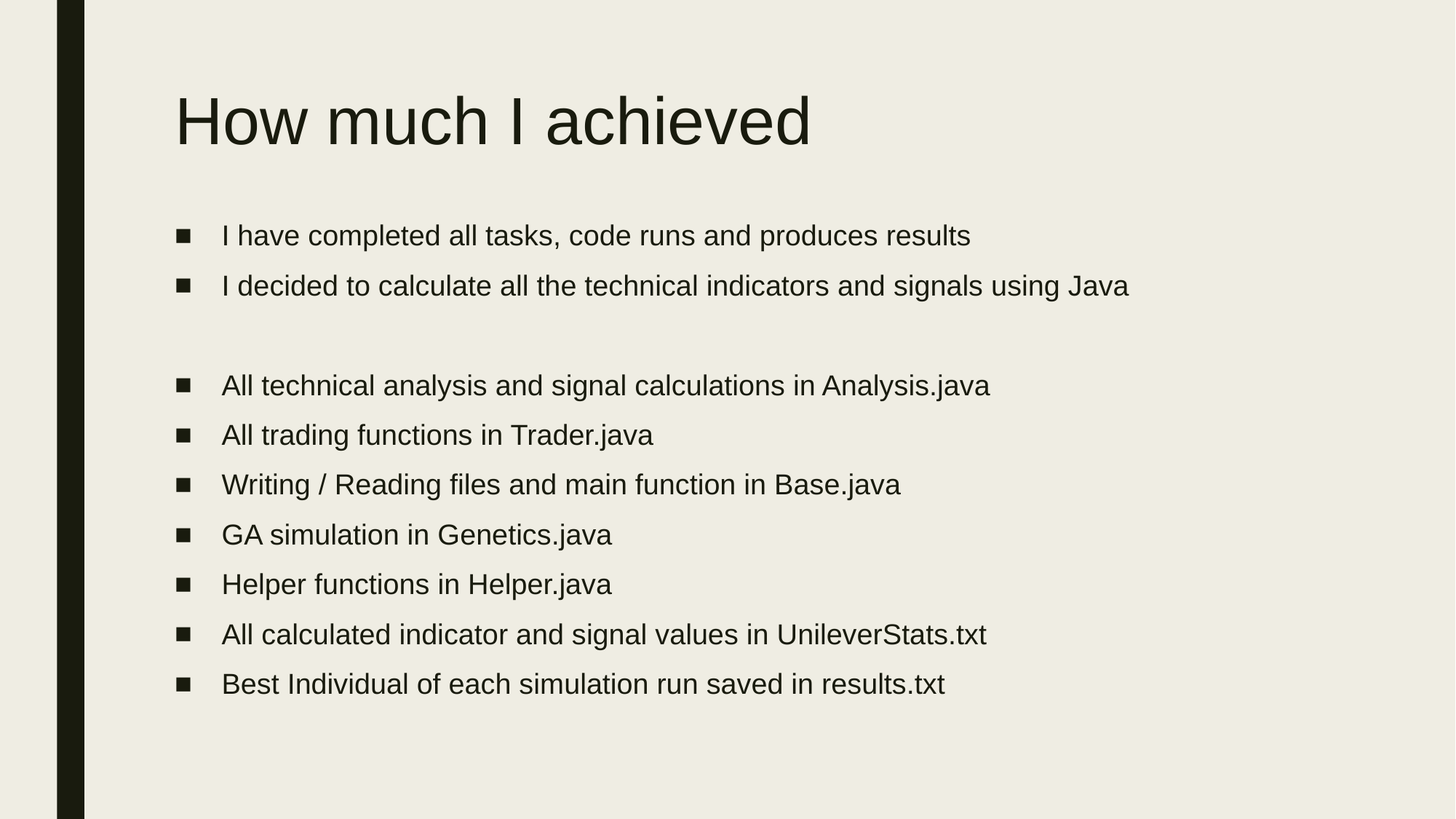

# How much I achieved
I have completed all tasks, code runs and produces results
I decided to calculate all the technical indicators and signals using Java

All technical analysis and signal calculations in Analysis.java
All trading functions in Trader.java
Writing / Reading files and main function in Base.java
GA simulation in Genetics.java
Helper functions in Helper.java
All calculated indicator and signal values in UnileverStats.txt
Best Individual of each simulation run saved in results.txt